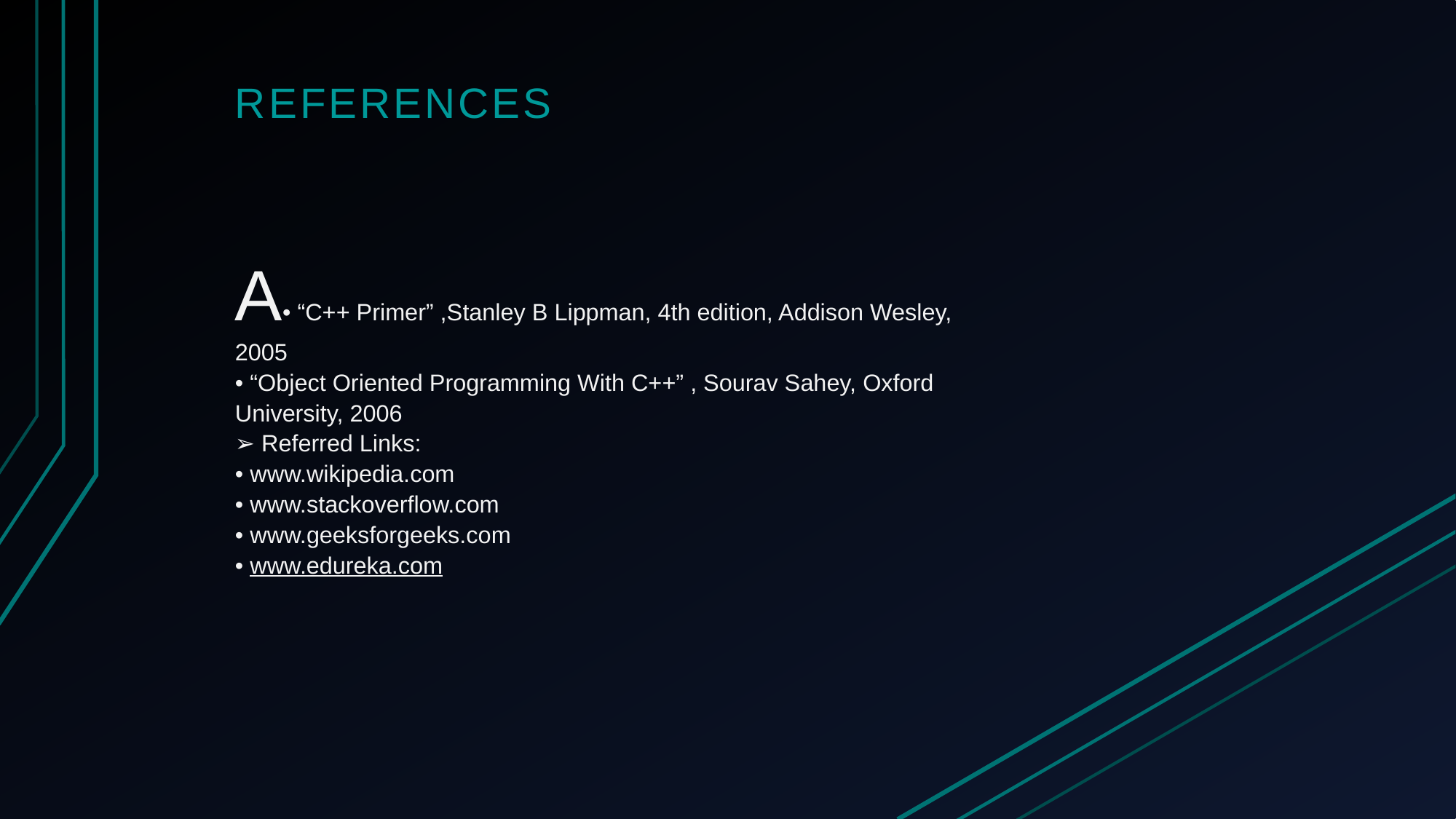

REFERENCES
# A• “C++ Primer” ,Stanley B Lippman, 4th edition, Addison Wesley, 2005 • “Object Oriented Programming With C++” , Sourav Sahey, Oxford University, 2006 ➢ Referred Links: • www.wikipedia.com • www.stackoverflow.com • www.geeksforgeeks.com • www.edureka.com